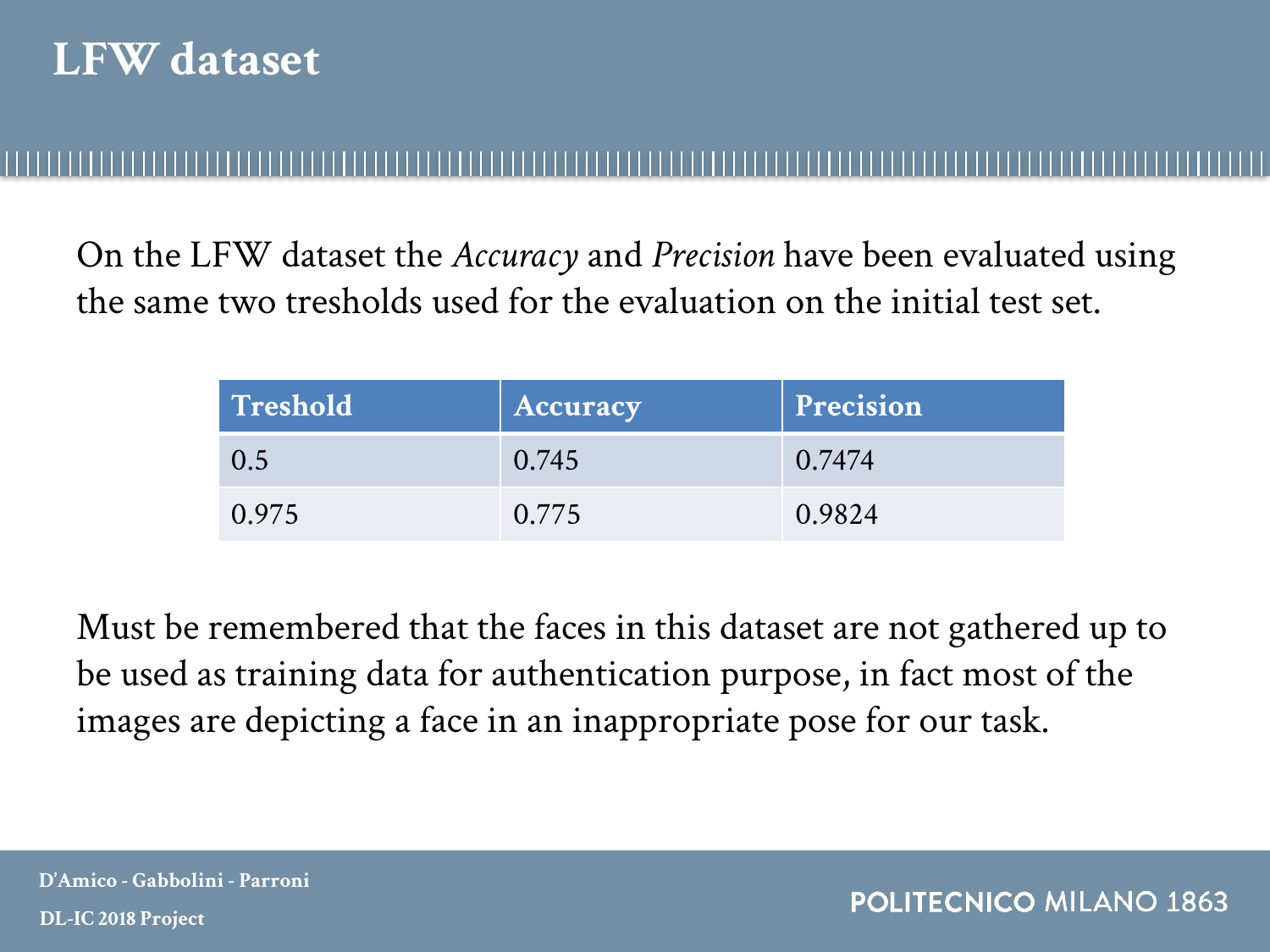

# LFW dataset

On the LFW dataset the Accuracy and Precision have been evaluated using the same two tresholds used for the evaluation on the initial test set.

Must be remembered that the faces in this dataset are not gathered up to be used as training data for authentication purpose, in fact most of the images are depicting a face in an inappropriate pose for our task.

| Treshold | Accuracy | Precision |
| --- | --- | --- |
| 0.5 | 0.745 | 0.7474 |
| 0.975 | 0.775 | 0.9824 |